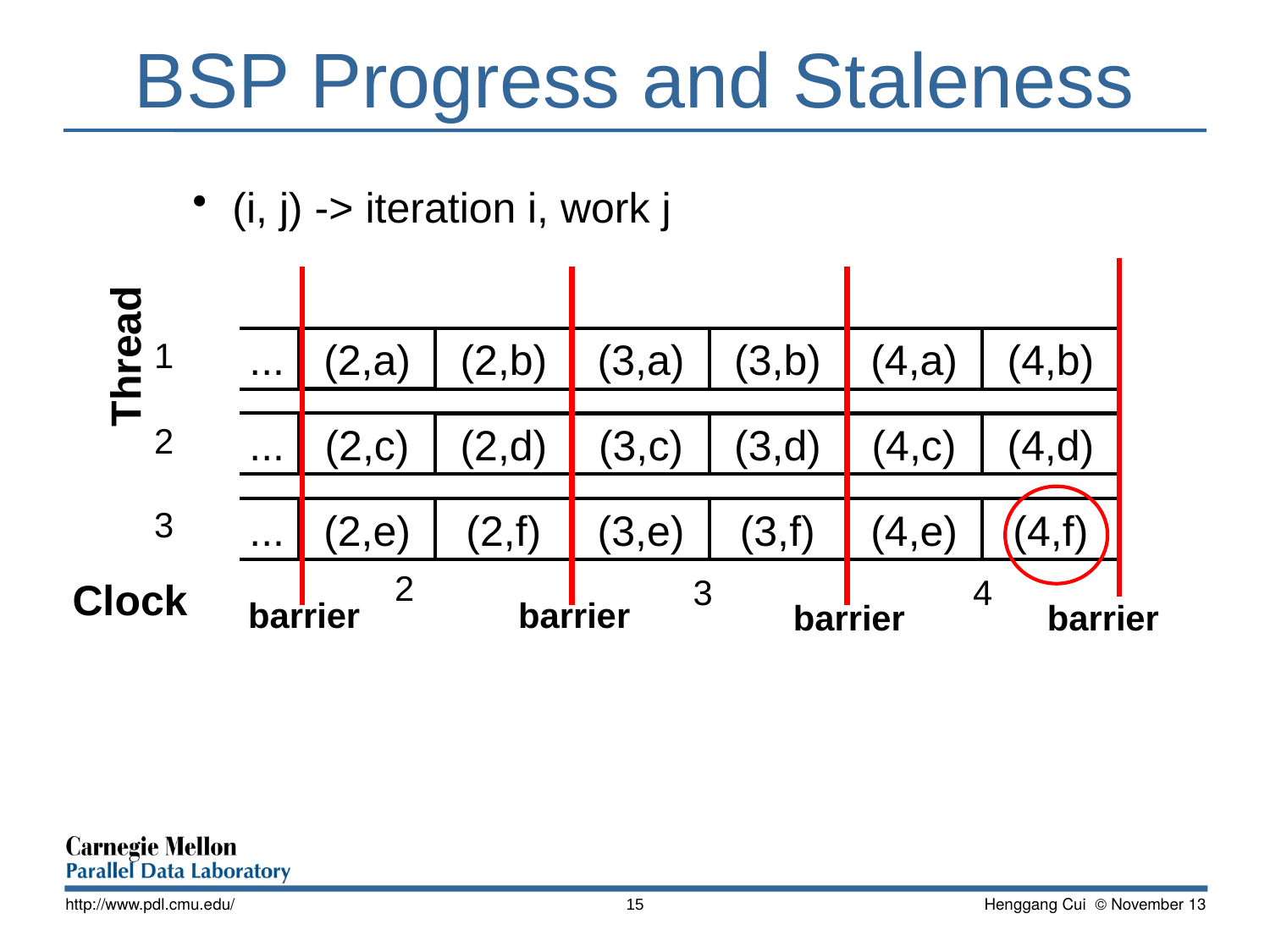

# BSP Progress and Staleness
(i, j) -> iteration i, work j

Thread

(2,a)
(3,a)
(3,b)
(4,a)
(4,b)
...
(2,b)
1
(2,c)
...
(3,c)
(3,d)
(4,c)
(4,d)
(2,d)
2

3
(3,e)
(3,f)
(4,e)
(4,f)
(2,f)
...
(2,e)
2
3
4
Clock
barrier
barrier
barrier
barrier
http://www.pdl.cmu.edu/
15
   Henggang Cui  © November 13